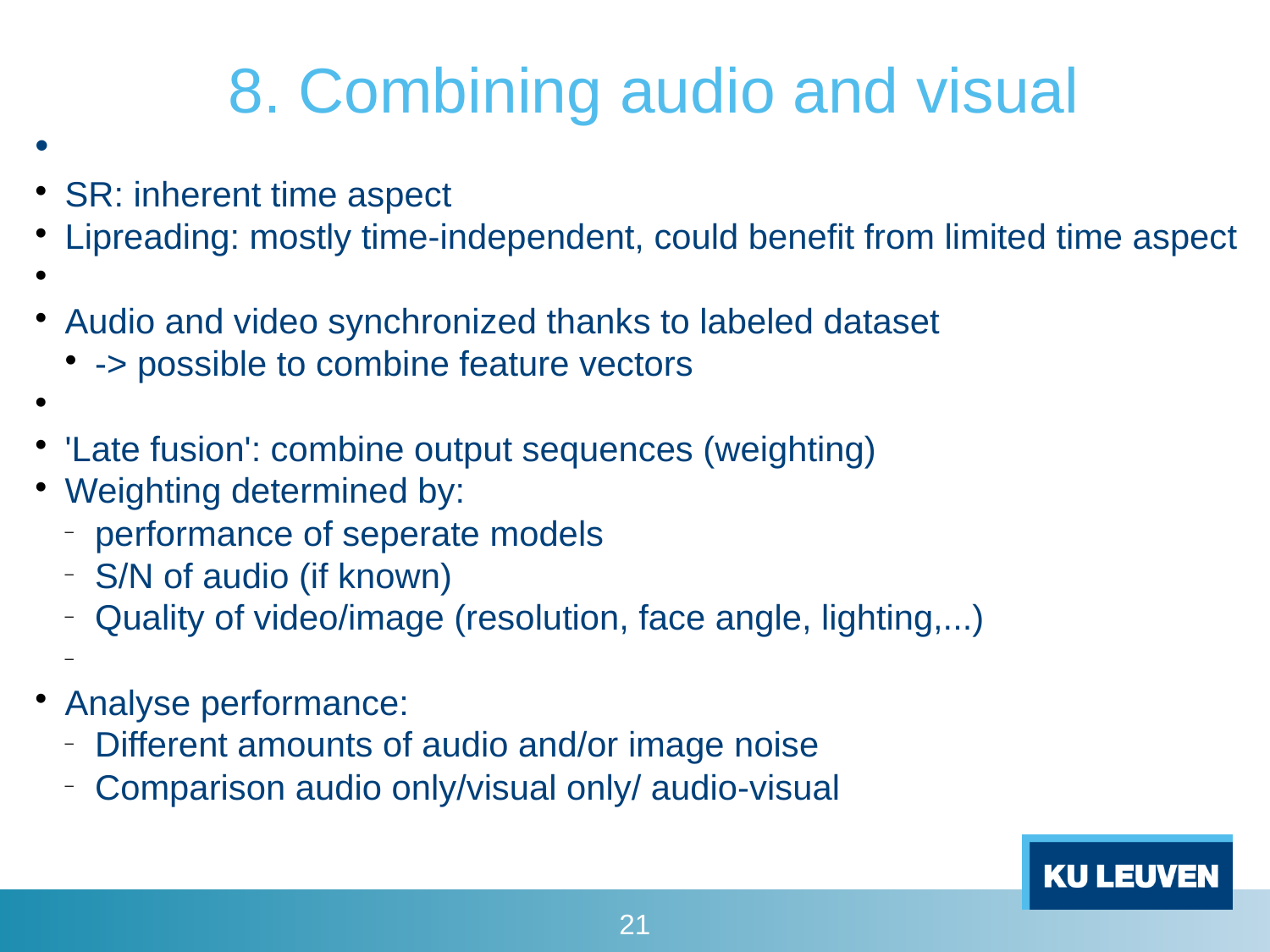

8. Combining audio and visual

SR: inherent time aspect
Lipreading: mostly time-independent, could benefit from limited time aspect

Audio and video synchronized thanks to labeled dataset
-> possible to combine feature vectors

'Late fusion': combine output sequences (weighting)
Weighting determined by:
performance of seperate models
S/N of audio (if known)
Quality of video/image (resolution, face angle, lighting,...)

Analyse performance:
Different amounts of audio and/or image noise
Comparison audio only/visual only/ audio-visual

21